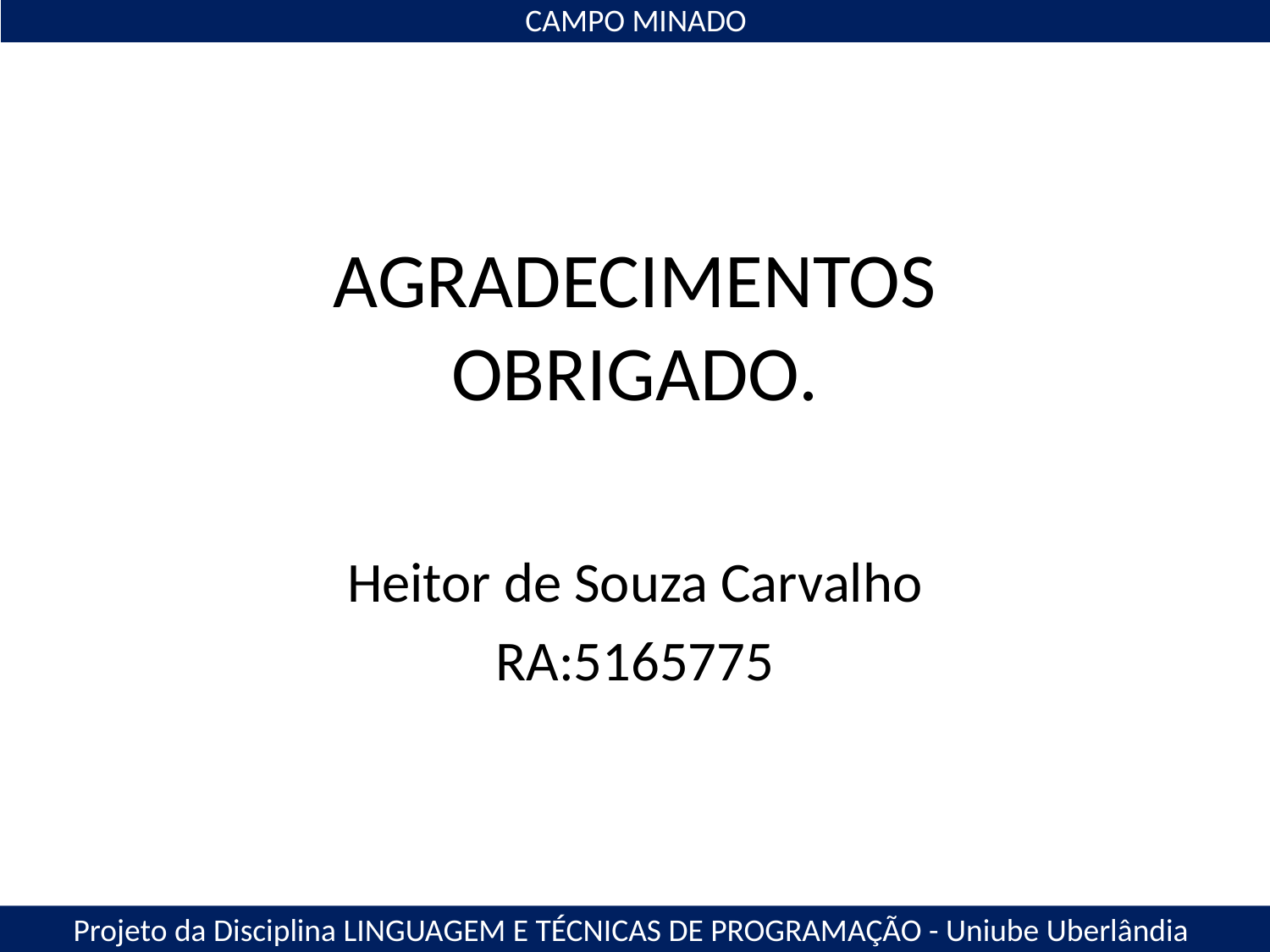

CAMPO MINADO
# AGRADECIMENTOS OBRIGADO.
Heitor de Souza Carvalho
RA:5165775
Projeto da Disciplina LINGUAGEM E TÉCNICAS DE PROGRAMAÇÃO - Uniube Uberlândia